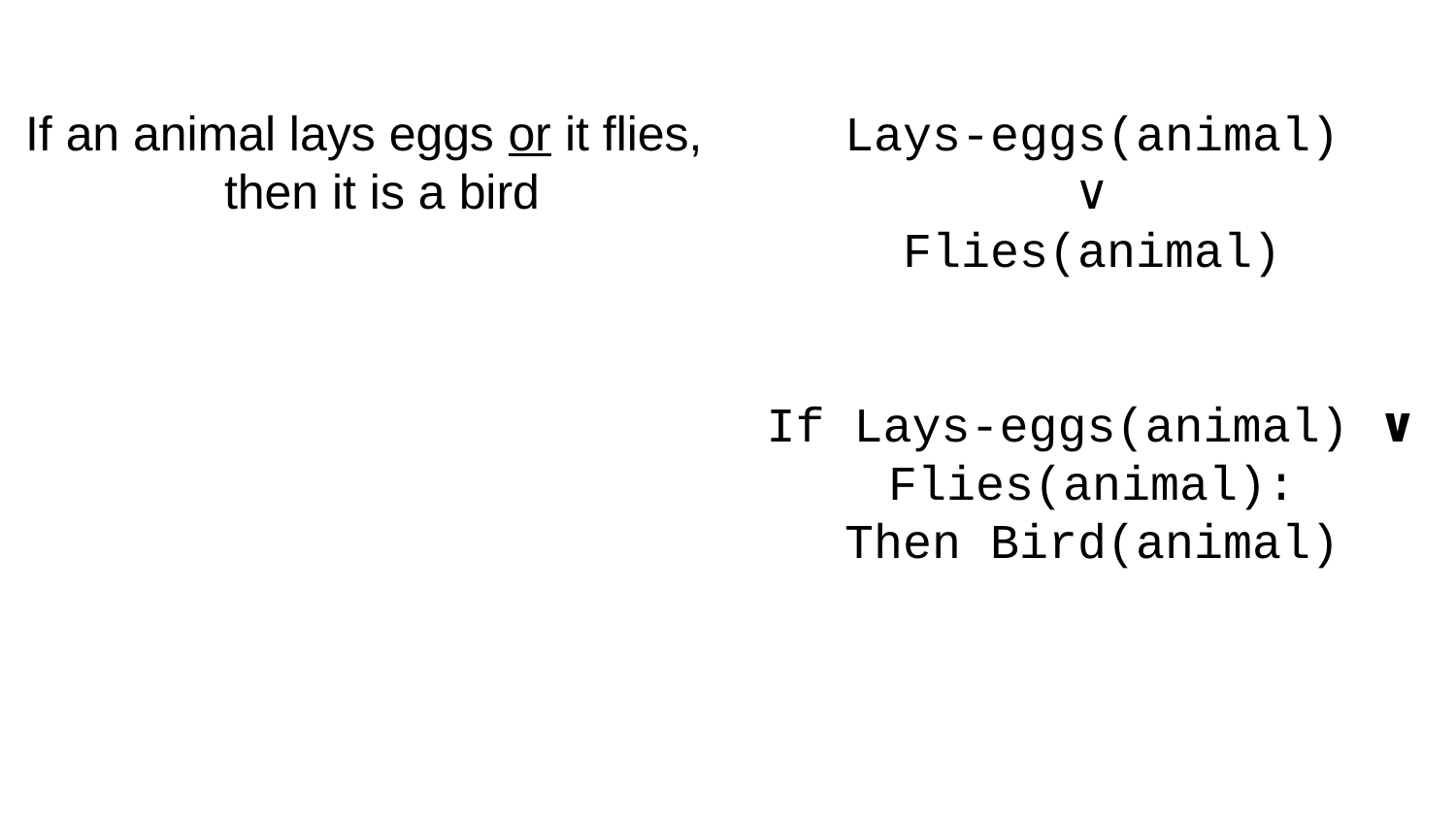

If an animal lays eggs or it flies, then it is a bird

Lays-eggs(animal)
∨
Flies(animal)

If Lays-eggs(animal) ∨
Flies(animal):
Then Bird(animal)